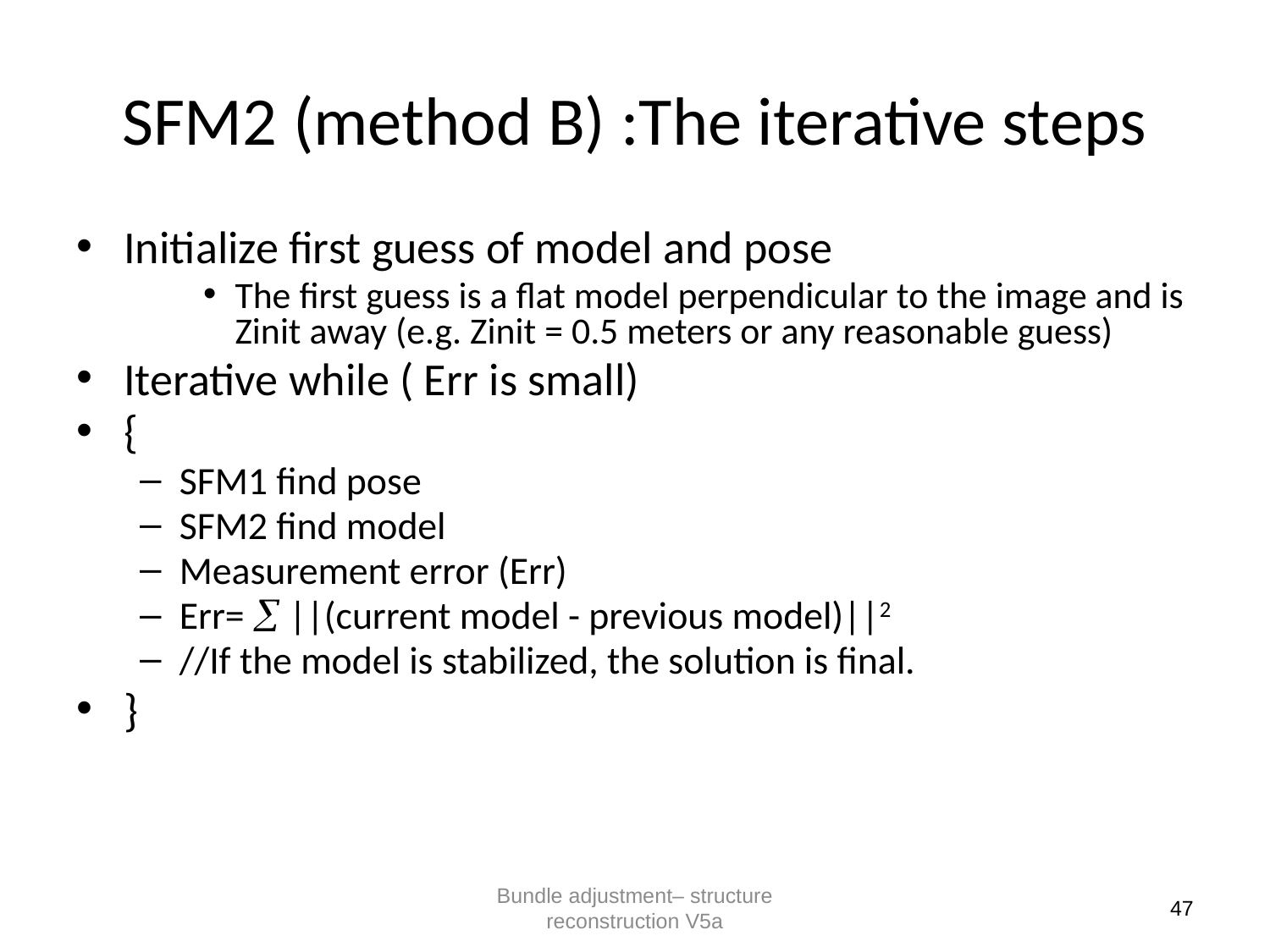

# SFM2 (method B) :The iterative steps
Initialize first guess of model and pose
The first guess is a flat model perpendicular to the image and is Zinit away (e.g. Zinit = 0.5 meters or any reasonable guess)
Iterative while ( Err is small)
{
SFM1 find pose
SFM2 find model
Measurement error (Err)
Err= ∑ ||(current model - previous model)||2
//If the model is stabilized, the solution is final.
}
Bundle adjustment– structure reconstruction V5a
47